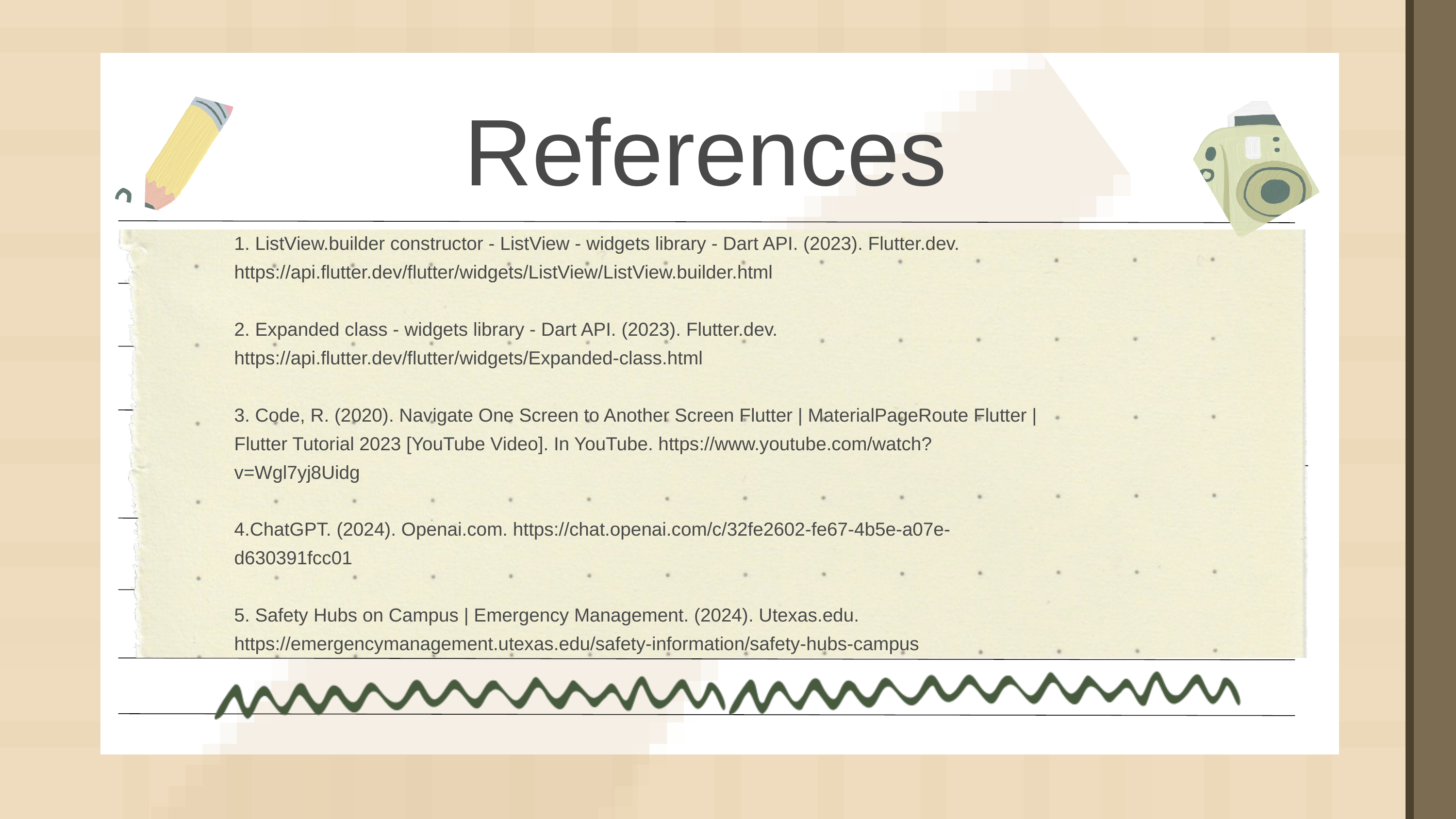

References

1. ListView.builder constructor - ListView - widgets library - Dart API. (2023). Flutter.dev.
https://api.flutter.dev/flutter/widgets/ListView/ListView.builder.html

2. Expanded class - widgets library - Dart API. (2023). Flutter.dev. https://api.flutter.dev/flutter/widgets/Expanded-class.html

3. Code, R. (2020). Navigate One Screen to Another Screen Flutter | MaterialPageRoute Flutter | Flutter Tutorial 2023 [YouTube Video]. In YouTube. https://www.youtube.com/watch?v=Wgl7yj8Uidg

4.ChatGPT. (2024). Openai.com. https://chat.openai.com/c/32fe2602-fe67-4b5e-a07e-d630391fcc01

5. Safety Hubs on Campus | Emergency Management. (2024). Utexas.edu. https://emergencymanagement.utexas.edu/safety-information/safety-hubs-campus

‌